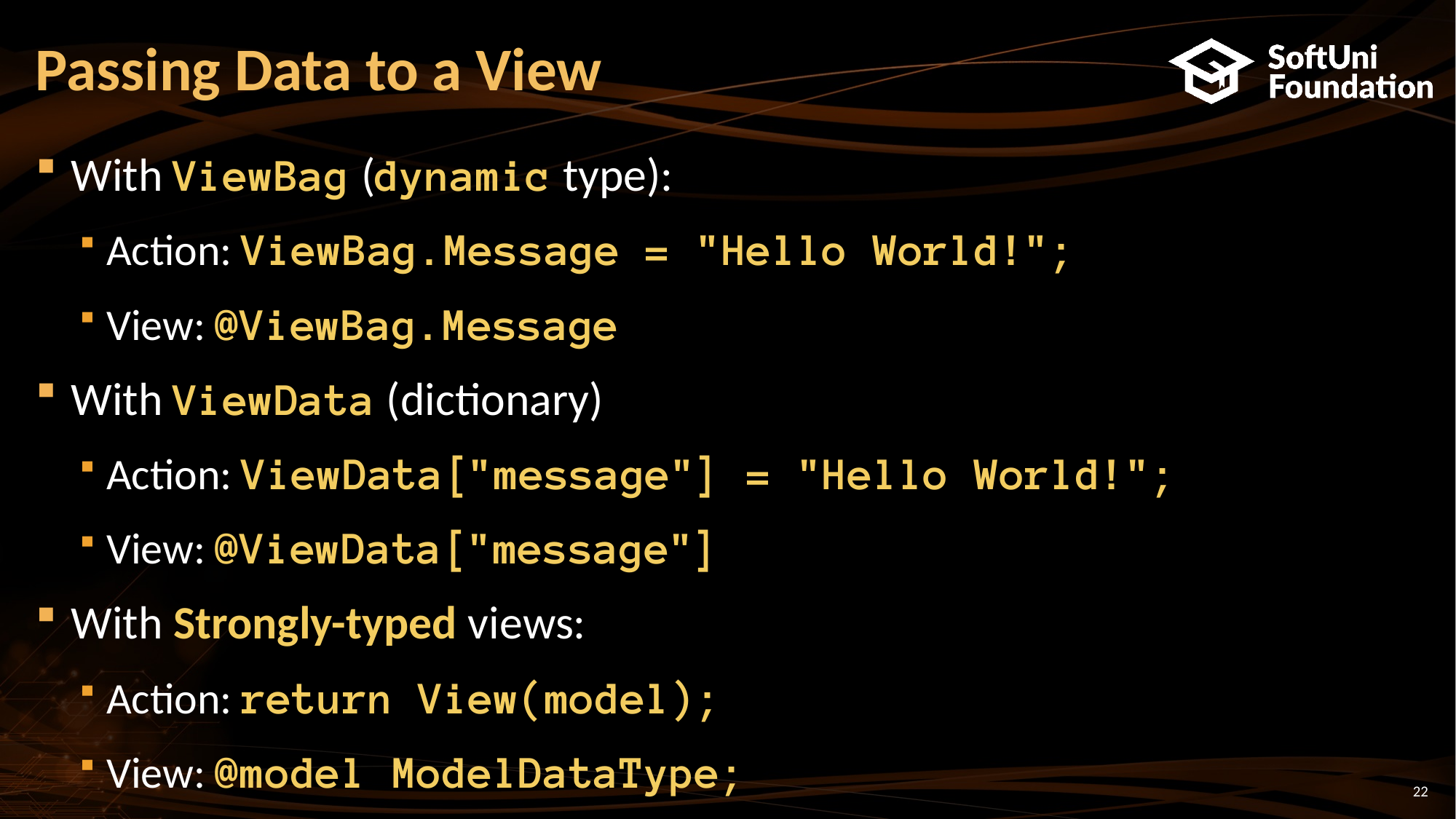

# Passing Data to a View
With ViewBag (dynamic type):
Action: ViewBag.Message = "Hello World!";
View: @ViewBag.Message
With ViewData (dictionary)
Action: ViewData["message"] = "Hello World!";
View: @ViewData["message"]
With Strongly-typed views:
Action: return View(model);
View: @model ModelDataType;

22